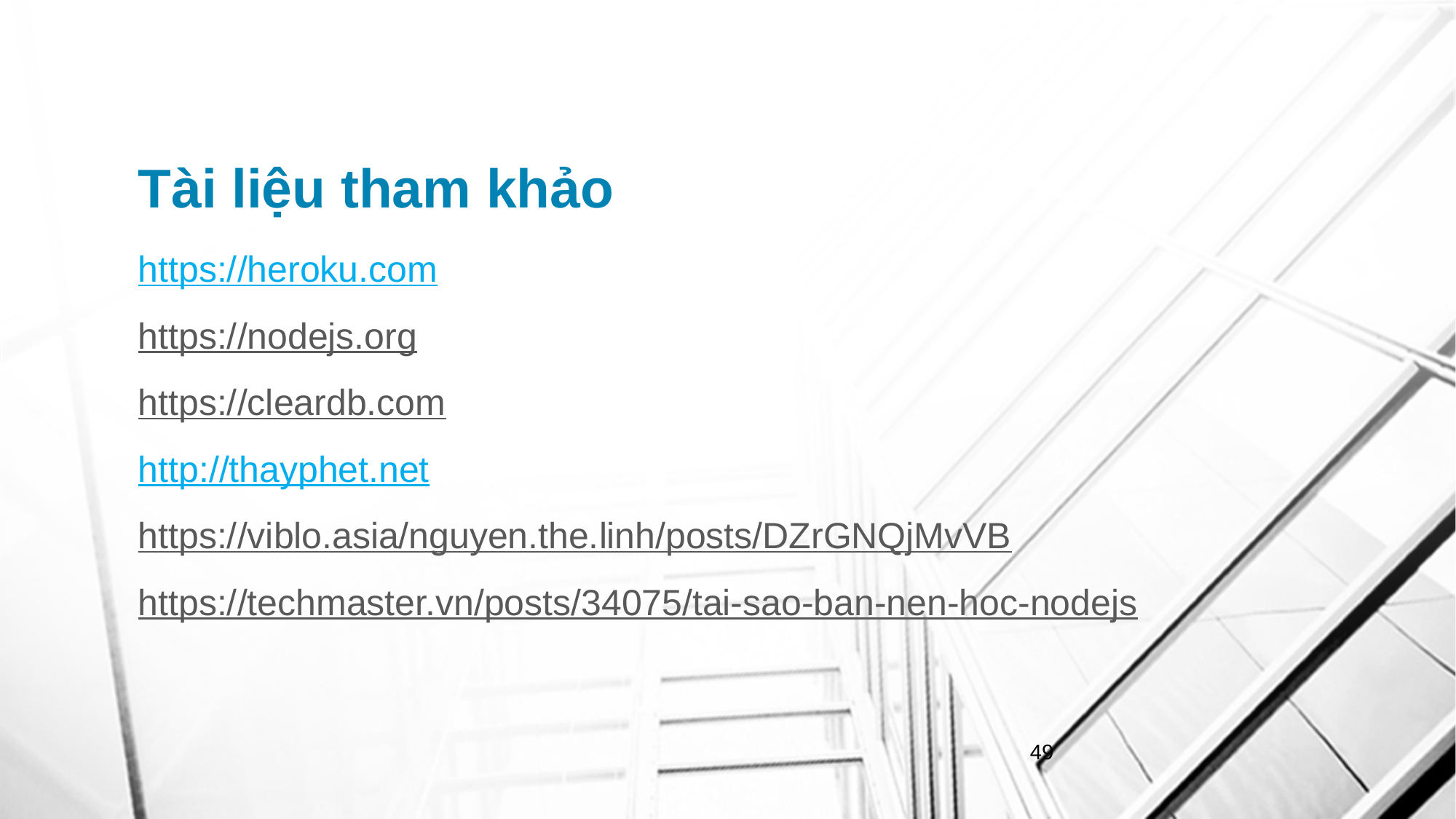

# Tài liệu tham khảo
https://heroku.com
https://nodejs.org
https://cleardb.com
http://thayphet.net
https://viblo.asia/nguyen.the.linh/posts/DZrGNQjMvVB
https://techmaster.vn/posts/34075/tai-sao-ban-nen-hoc-nodejs

49